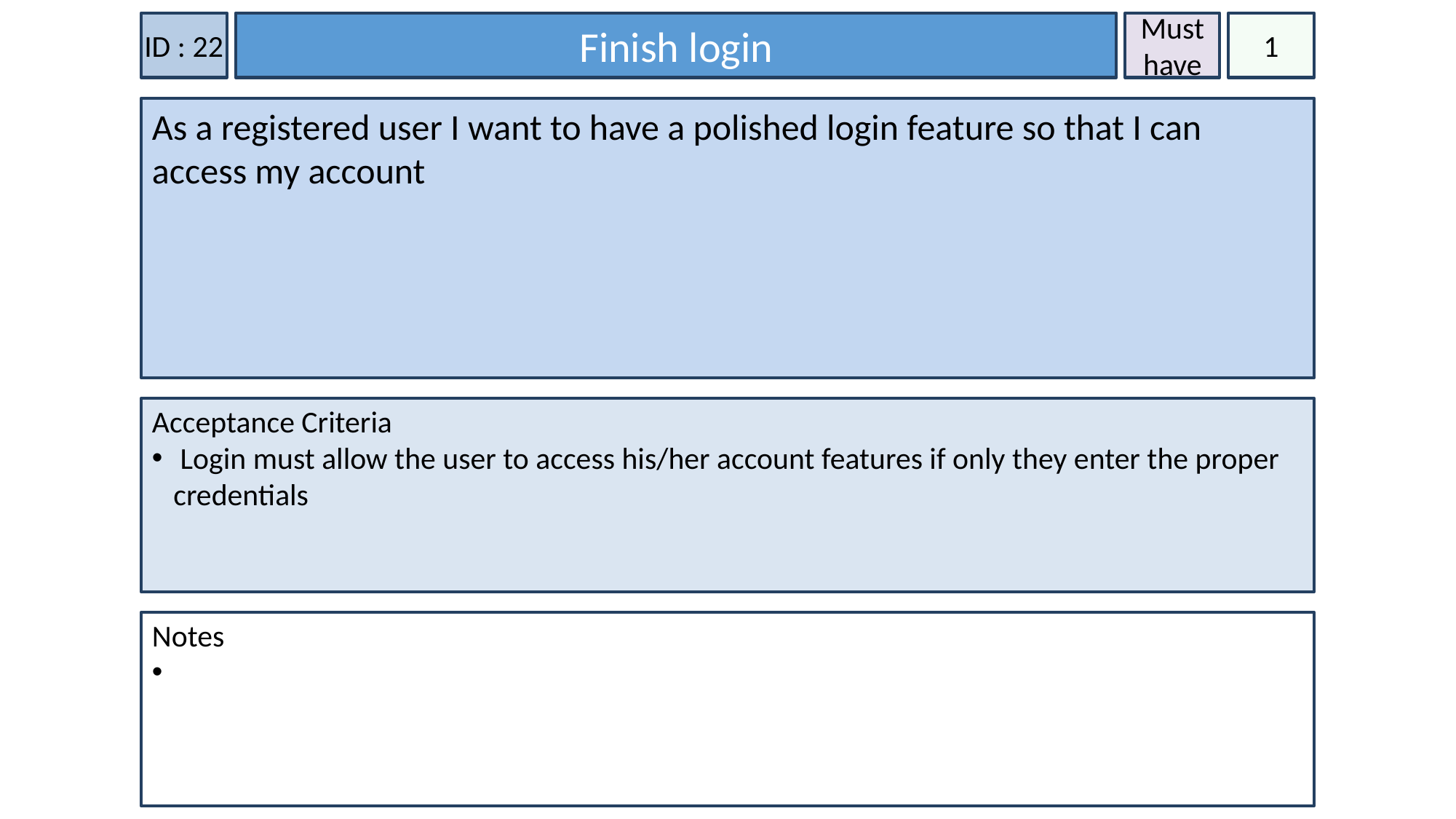

ID : 22
Finish login
Must have
1
As a registered user I want to have a polished login feature so that I can access my account
Acceptance Criteria
 Login must allow the user to access his/her account features if only they enter the proper credentials

Notes